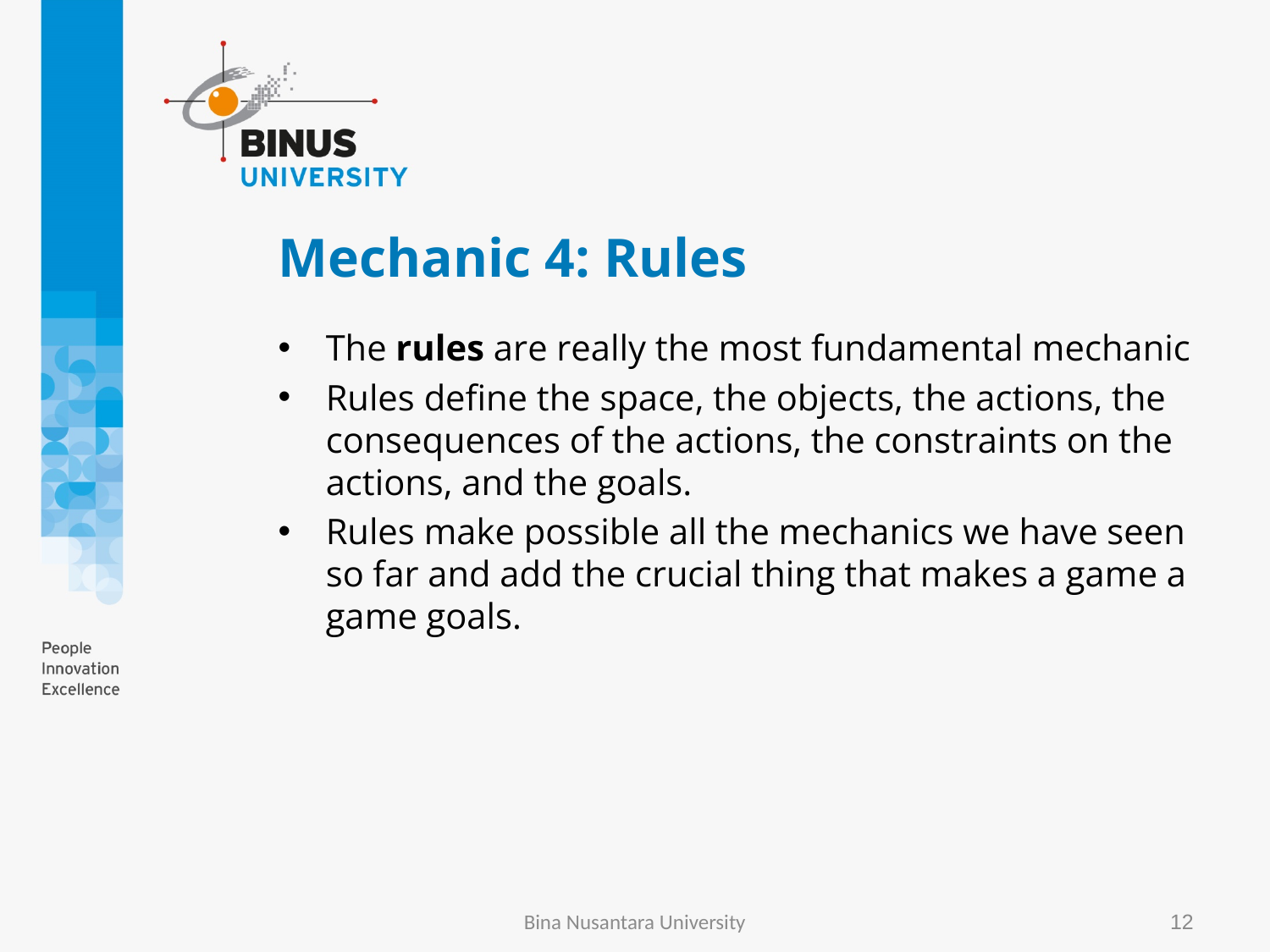

# Mechanic 4: Rules
The rules are really the most fundamental mechanic
Rules define the space, the objects, the actions, the consequences of the actions, the constraints on the actions, and the goals.
Rules make possible all the mechanics we have seen so far and add the crucial thing that makes a game a game goals.
Bina Nusantara University
12